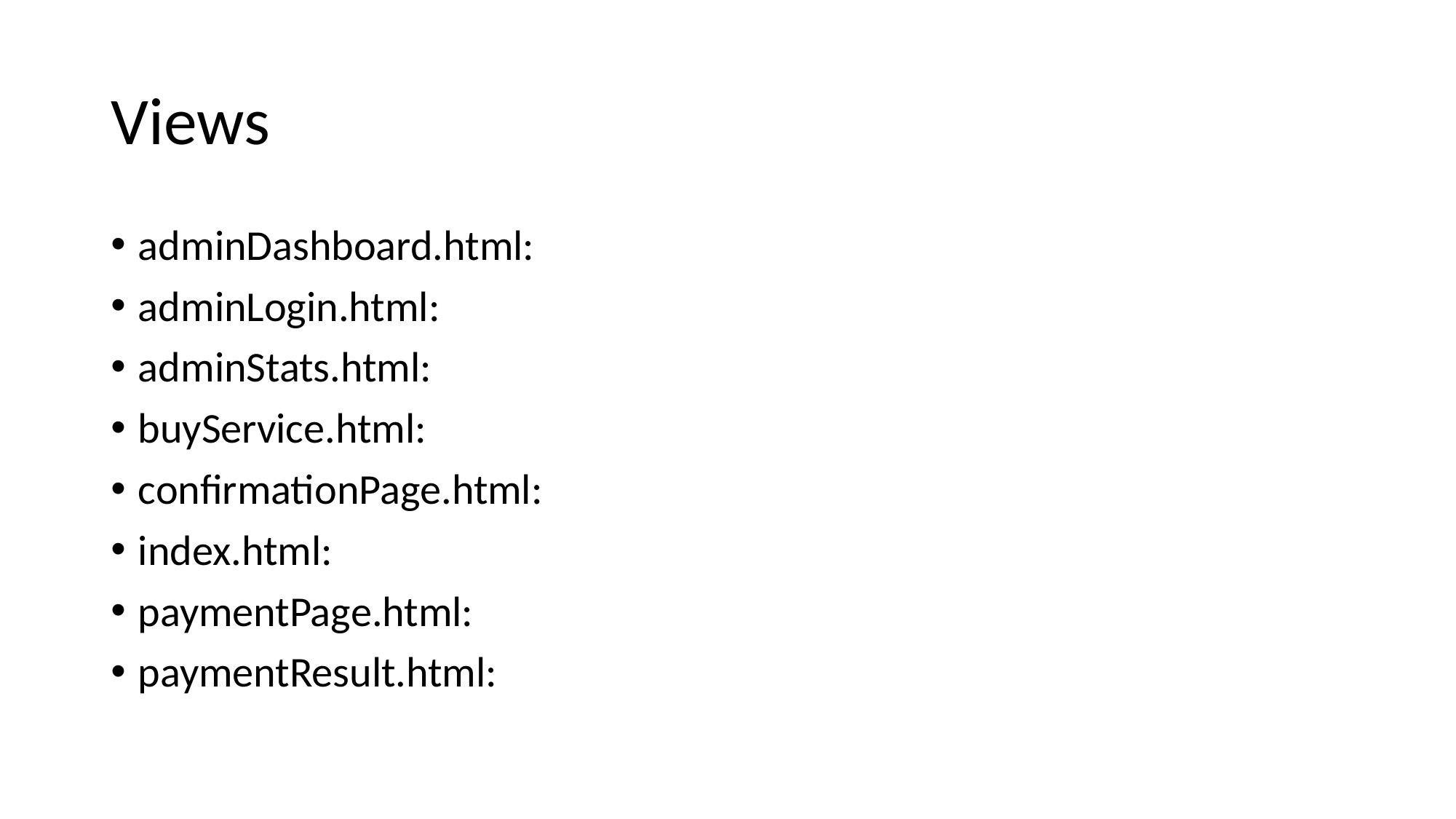

# Views
adminDashboard.html:
adminLogin.html:
adminStats.html:
buyService.html:
confirmationPage.html:
index.html:
paymentPage.html:
paymentResult.html: